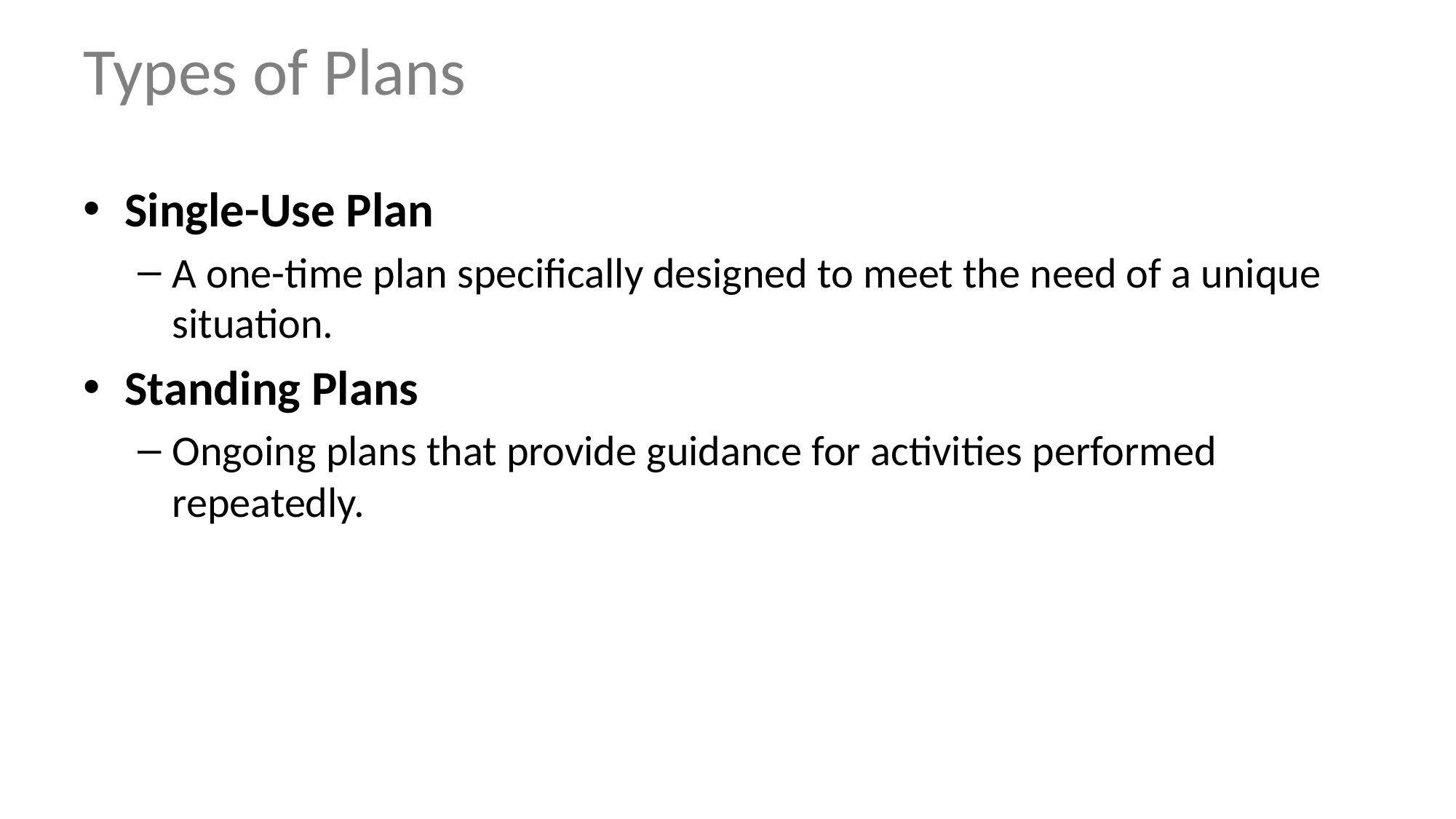

# Types of Plans
Single-Use Plan
A one-time plan specifically designed to meet the need of a unique situation.
Standing Plans
Ongoing plans that provide guidance for activities performed repeatedly.